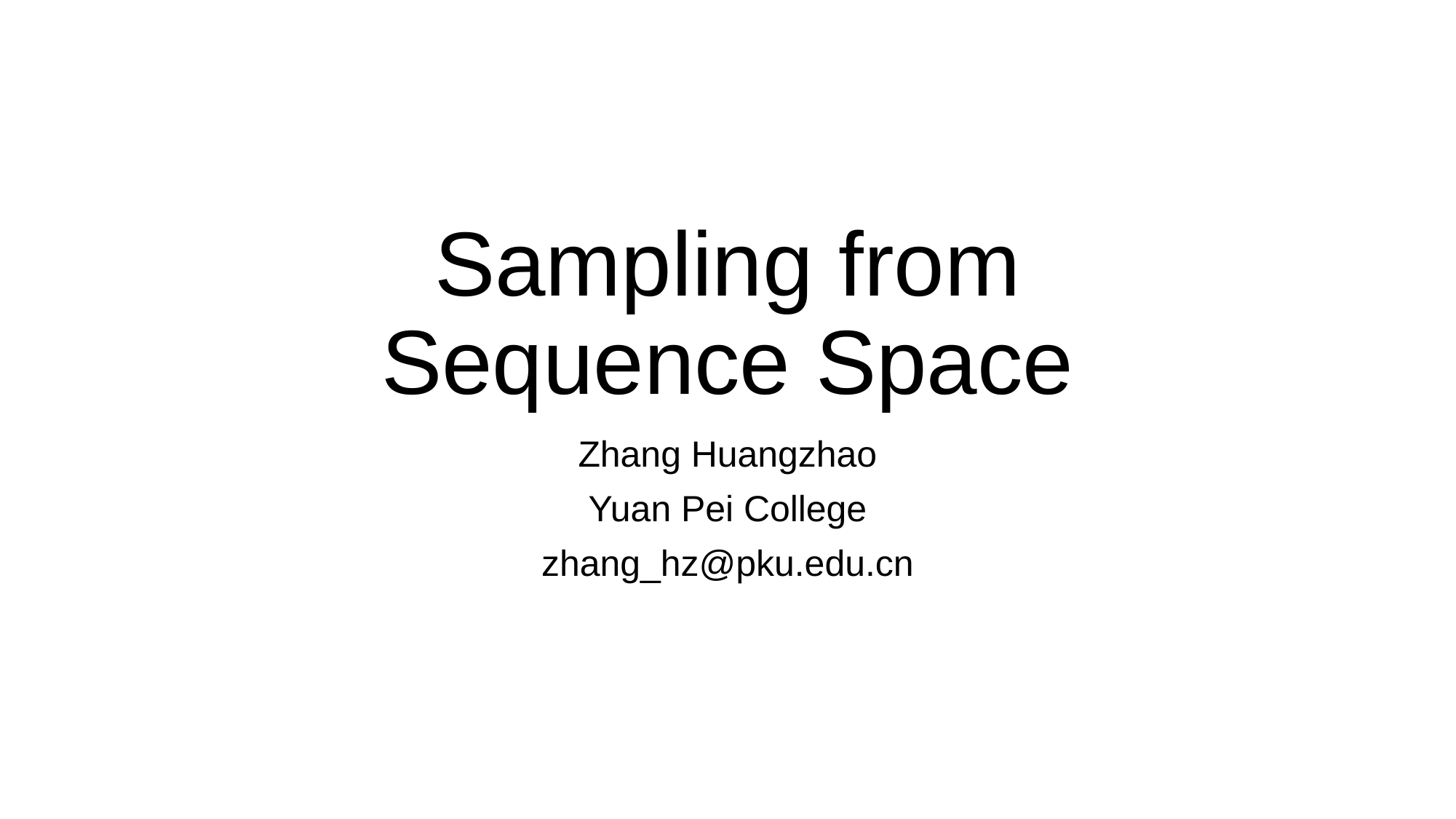

# Sampling from Sequence Space
Zhang Huangzhao
Yuan Pei College
zhang_hz@pku.edu.cn